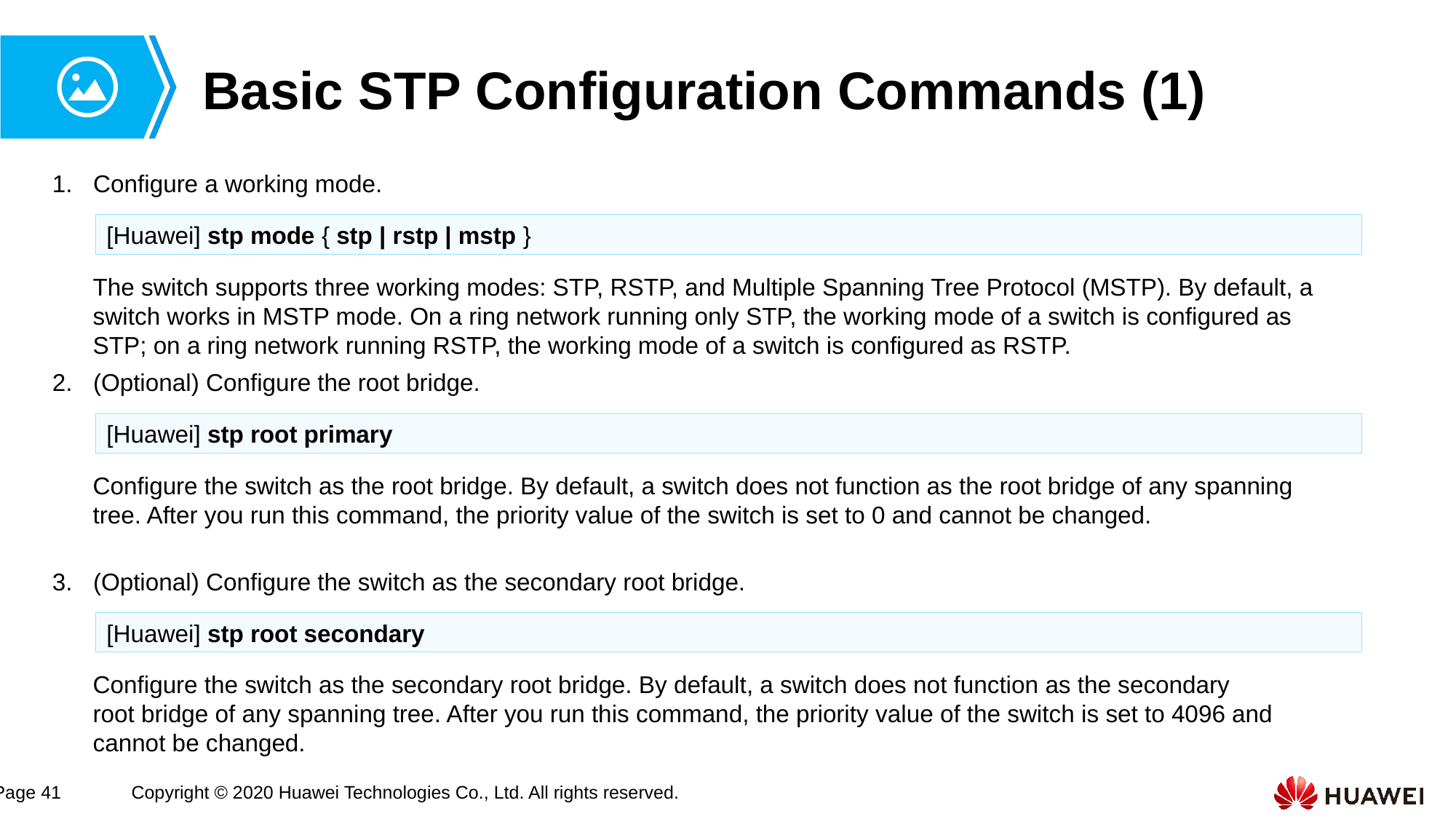

# Basic STP Configuration Commands (1)
Configure a working mode.
[Huawei] stp mode { stp | rstp | mstp }
The switch supports three working modes: STP, RSTP, and Multiple Spanning Tree Protocol (MSTP). By default, a switch works in MSTP mode. On a ring network running only STP, the working mode of a switch is configured as STP; on a ring network running RSTP, the working mode of a switch is configured as RSTP.
(Optional) Configure the root bridge.
[Huawei] stp root primary
Configure the switch as the root bridge. By default, a switch does not function as the root bridge of any spanning tree. After you run this command, the priority value of the switch is set to 0 and cannot be changed.
(Optional) Configure the switch as the secondary root bridge.
[Huawei] stp root secondary
Configure the switch as the secondary root bridge. By default, a switch does not function as the secondary root bridge of any spanning tree. After you run this command, the priority value of the switch is set to 4096 and cannot be changed.